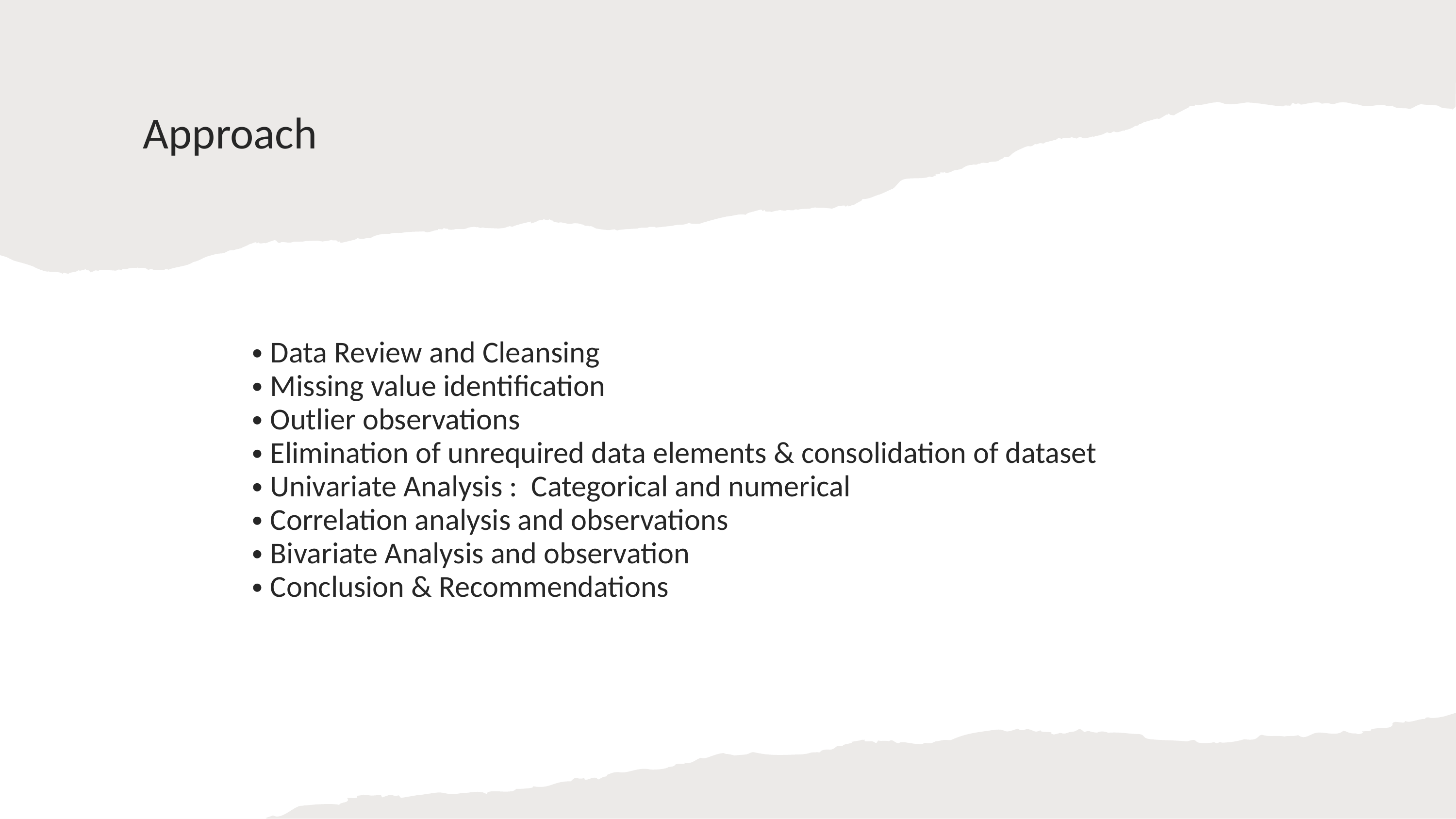

Approach
Data Review and Cleansing
Missing value identification
Outlier observations
Elimination of unrequired data elements & consolidation of dataset
Univariate Analysis :  Categorical and numerical
Correlation analysis and observations
Bivariate Analysis and observation
Conclusion & Recommendations